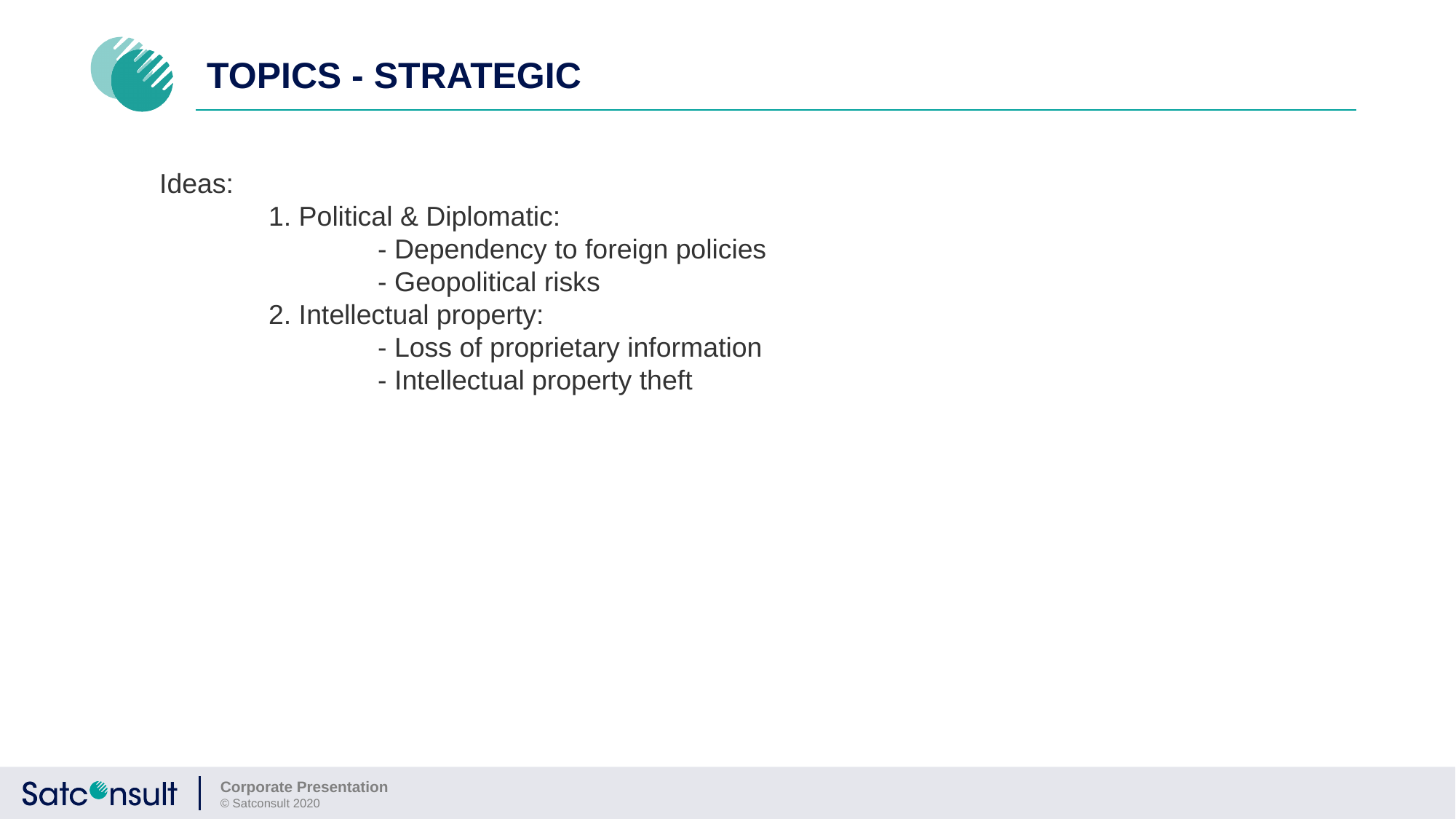

# Topics - Strategic
Ideas:
	1. Political & Diplomatic:
		- Dependency to foreign policies
		- Geopolitical risks
	2. Intellectual property:
		- Loss of proprietary information
		- Intellectual property theft